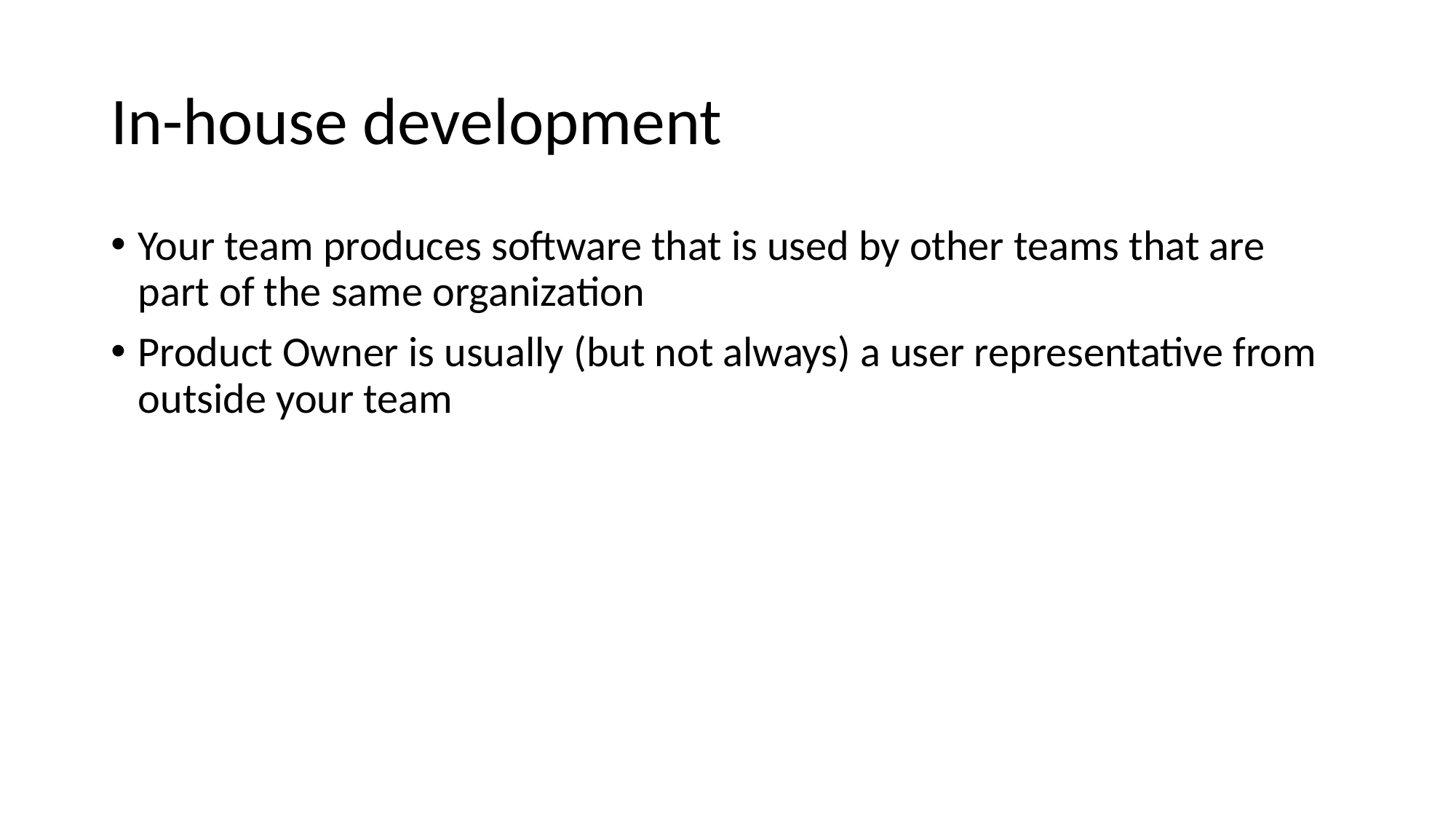

# In-house development
Your team produces software that is used by other teams that are part of the same organization
Product Owner is usually (but not always) a user representative from outside your team